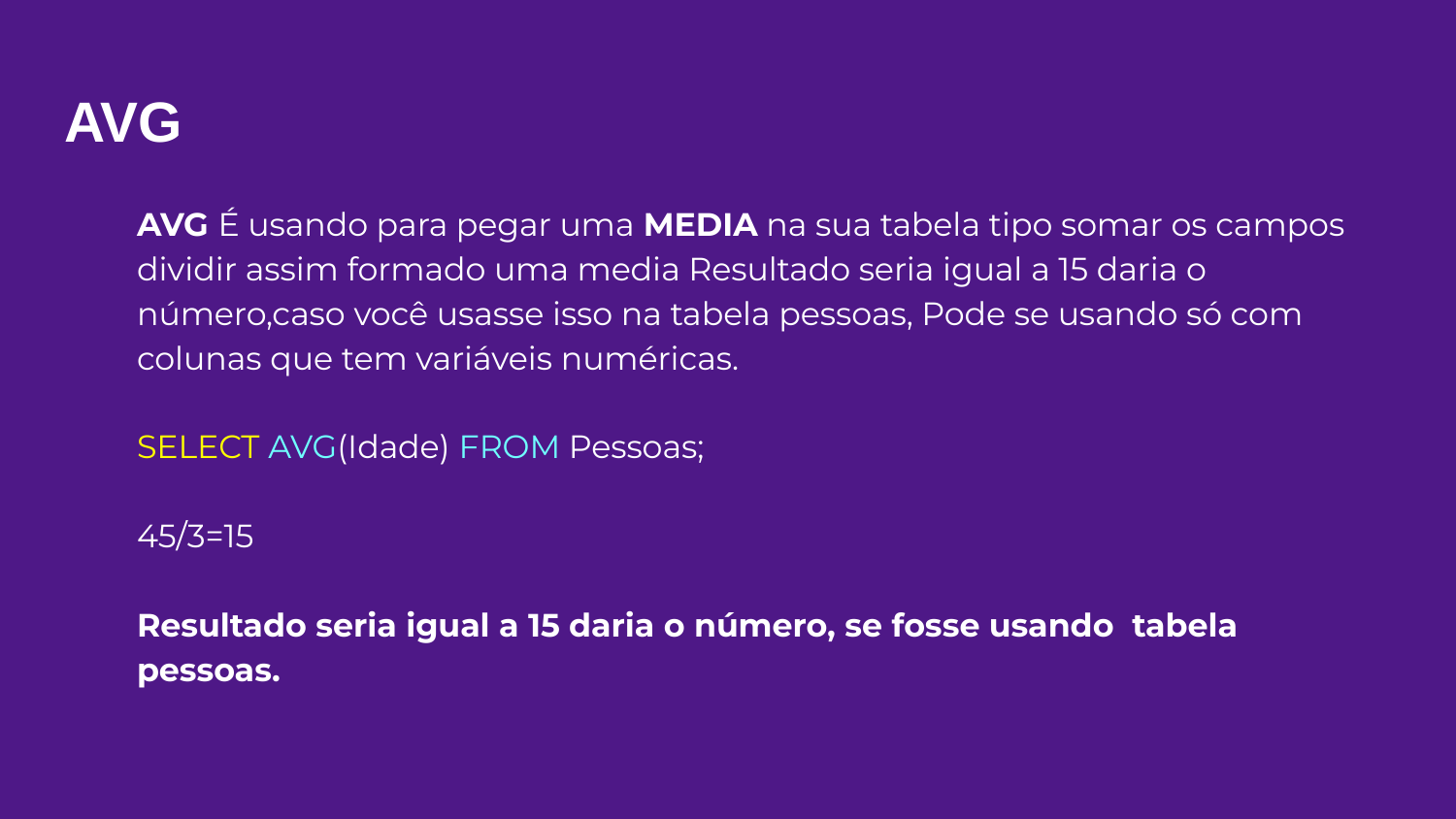

# AVG
AVG É usando para pegar uma MEDIA na sua tabela tipo somar os campos dividir assim formado uma media Resultado seria igual a 15 daria o número,caso você usasse isso na tabela pessoas, Pode se usando só com colunas que tem variáveis numéricas.

SELECT AVG(Idade) FROM Pessoas;

45/3=15

Resultado seria igual a 15 daria o número, se fosse usando  tabela pessoas.